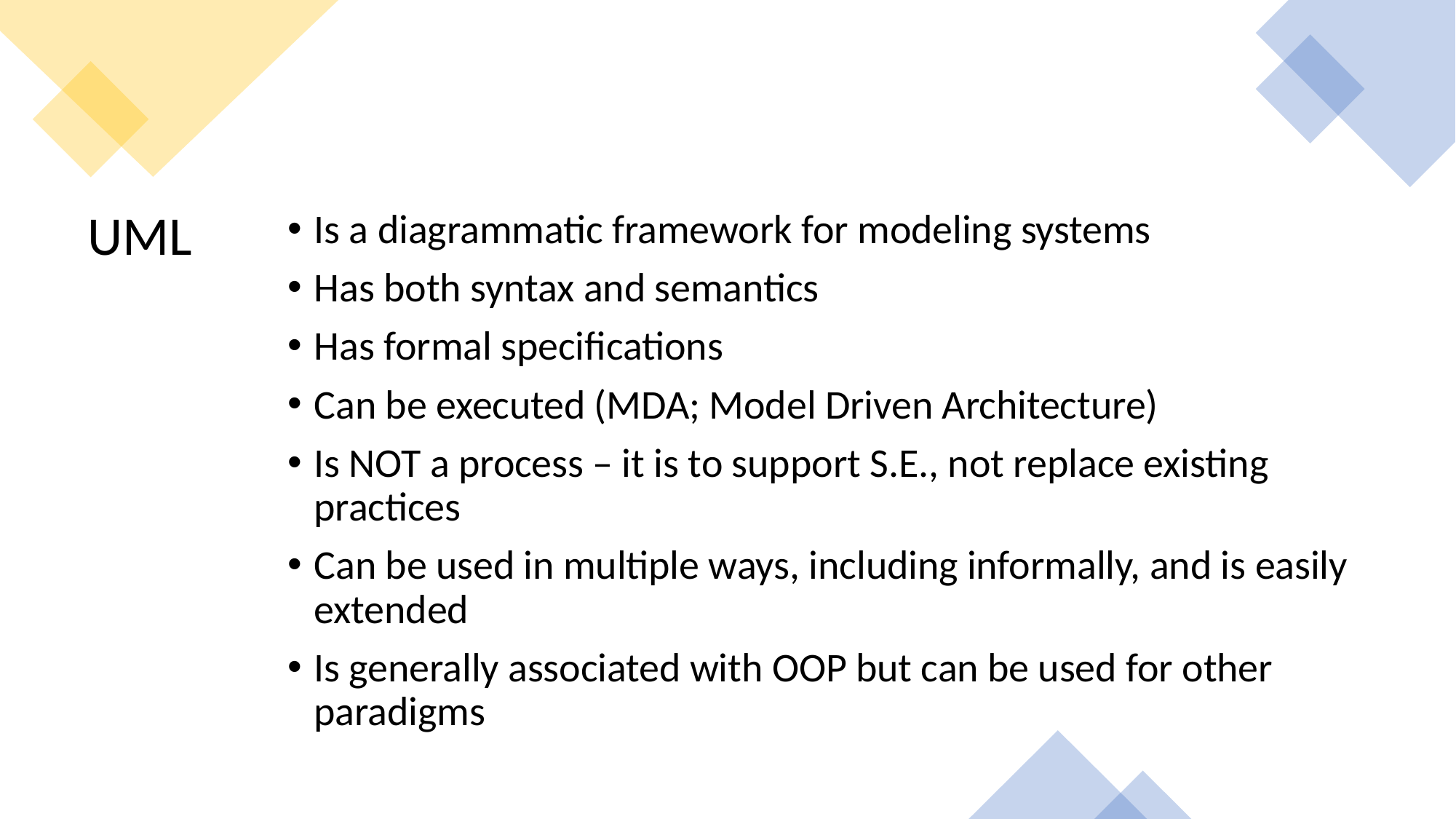

Is a diagrammatic framework for modeling systems
Has both syntax and semantics
Has formal specifications
Can be executed (MDA; Model Driven Architecture)
Is NOT a process – it is to support S.E., not replace existing practices
Can be used in multiple ways, including informally, and is easily extended
Is generally associated with OOP but can be used for other paradigms

# UML